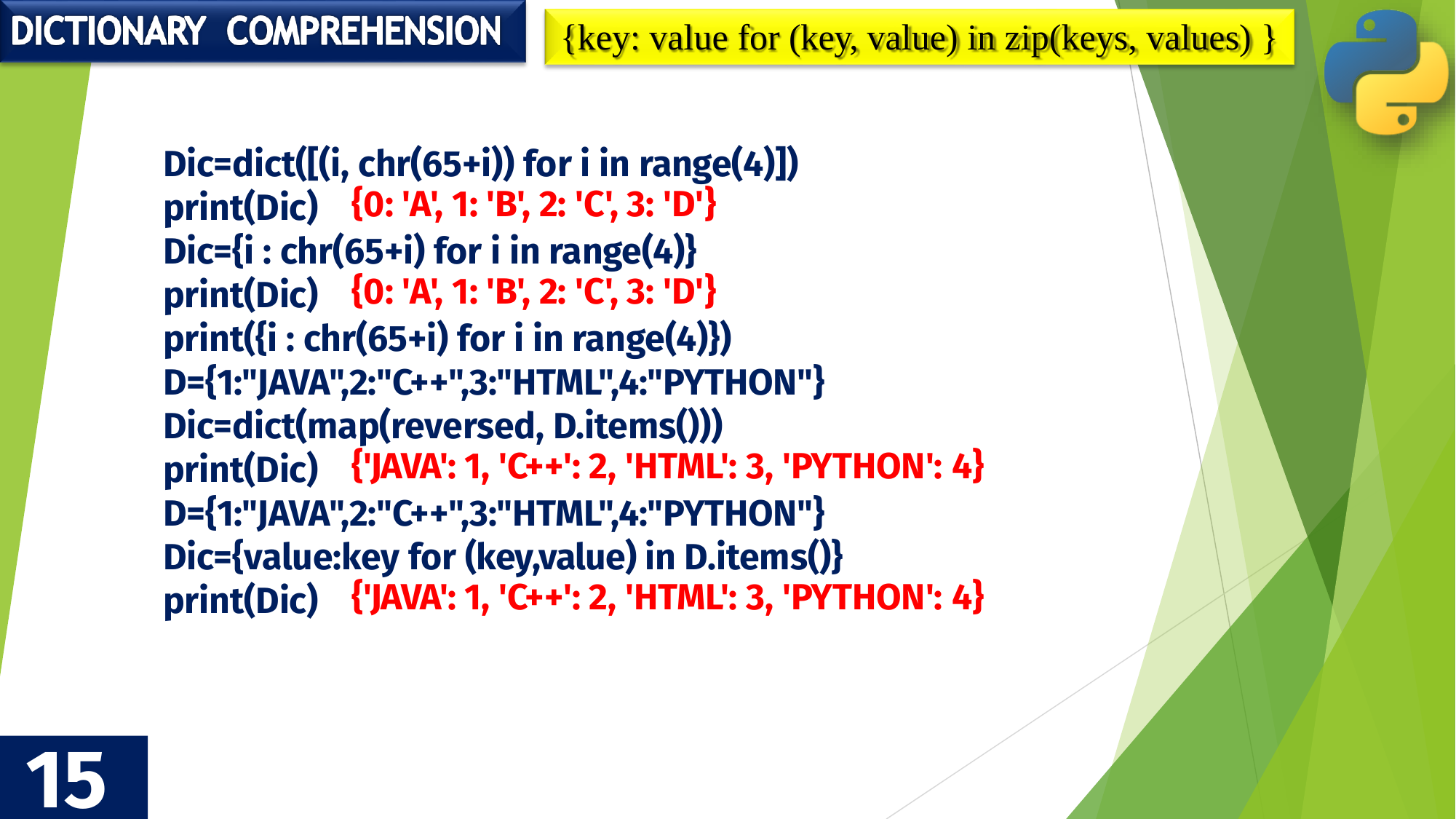

# {key: value for (key, value) in zip(keys, values) }

Dic=dict([(i, chr(65+i)) for i in range(4)])
{0: 'A', 1: 'B', 2: 'C', 3: 'D'}
print(Dic)
Dic={i : chr(65+i) for i in range(4)}
{0: 'A', 1: 'B', 2: 'C', 3: 'D'}
print(Dic)
print({i : chr(65+i) for i in range(4)})  D={1:"JAVA",2:"C++",3:"HTML",4:"PYTHON"}
Dic=dict(map(reversed, D.items()))
{'JAVA': 1, 'C++': 2, 'HTML': 3, 'PYTHON': 4}
print(Dic)
D={1:"JAVA",2:"C++",3:"HTML",4:"PYTHON"}
Dic={value:key for (key,value) in D.items()}
{'JAVA': 1, 'C++': 2, 'HTML': 3, 'PYTHON': 4}
print(Dic)
15